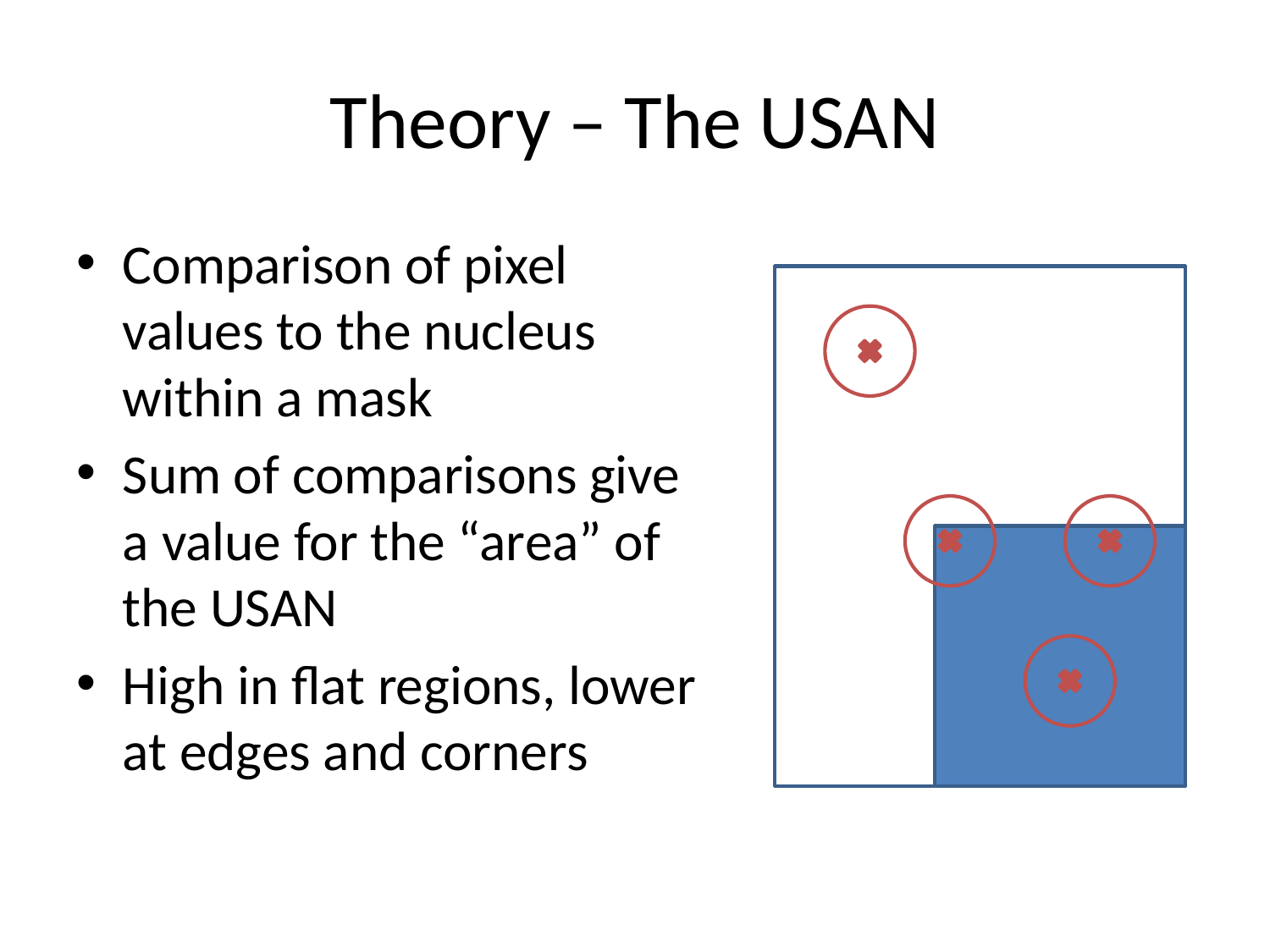

# Theory – The USAN
Comparison of pixel values to the nucleus within a mask
Sum of comparisons give a value for the “area” of the USAN
High in flat regions, lower at edges and corners